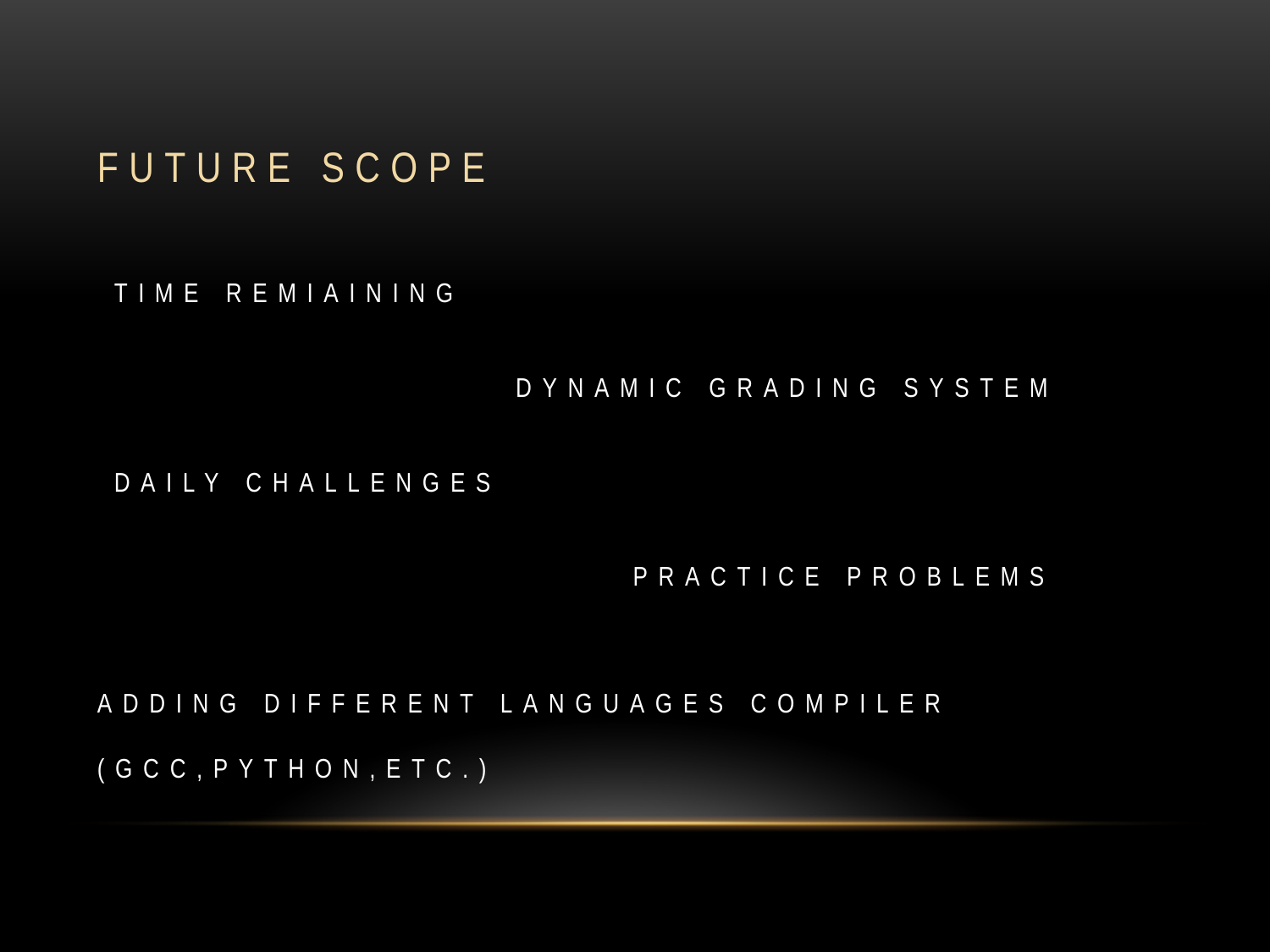

# FUTURE SCOPE

 TIME REMIAINING

                         DYNAMIC GRADING SYSTEM

 DAILY CHALLENGES

                                PRACTICE PROBLEMS

ADDING DIFFERENT LANGUAGES COMPILER                                                                 (GCC,PYTHON,ETC.)